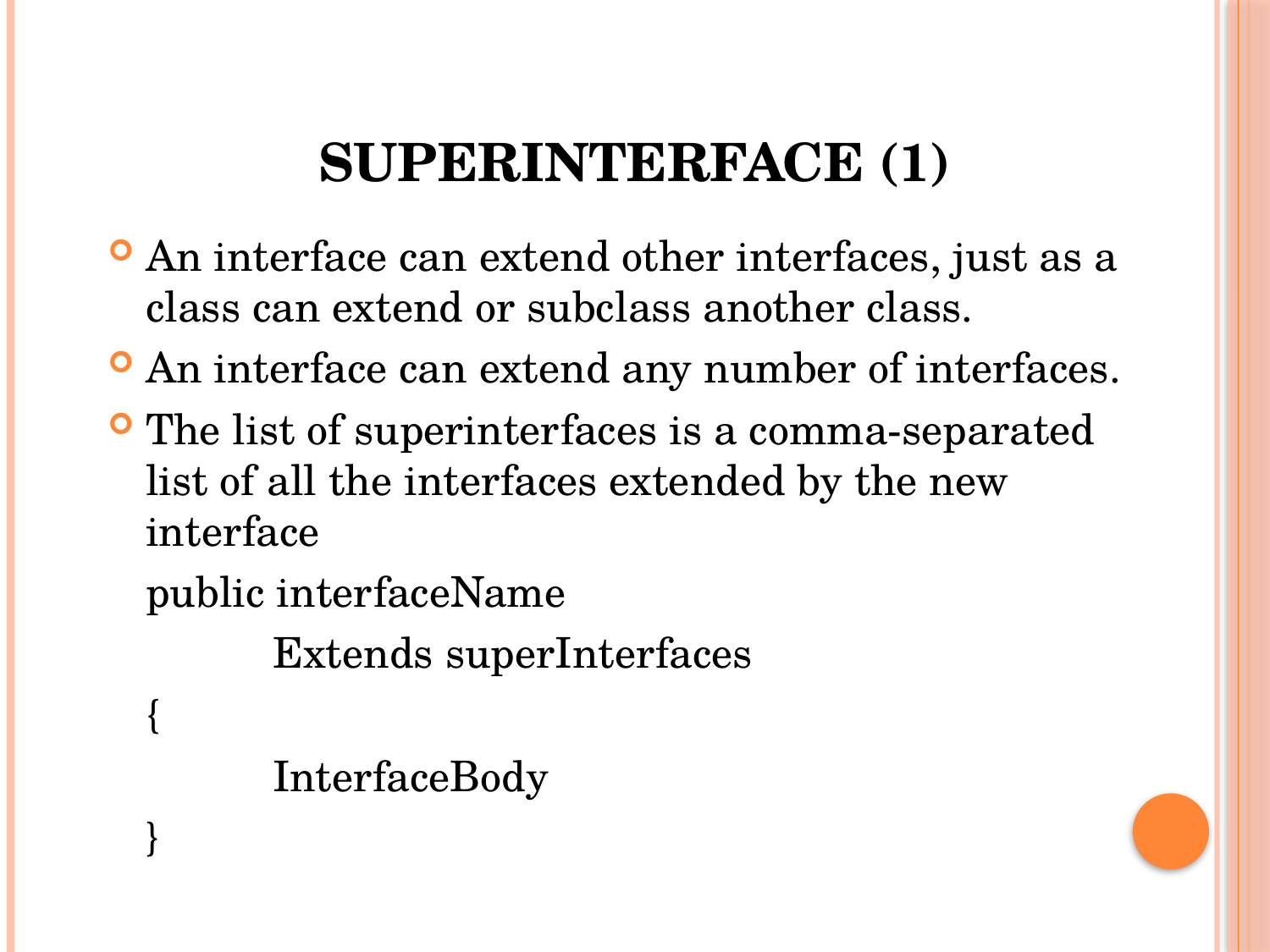

# Superinterface (1)
An interface can extend other interfaces, just as a class can extend or subclass another class.
An interface can extend any number of interfaces.
The list of superinterfaces is a comma-separated list of all the interfaces extended by the new interface
	public interfaceName
		Extends superInterfaces
	{
		InterfaceBody
	}
72